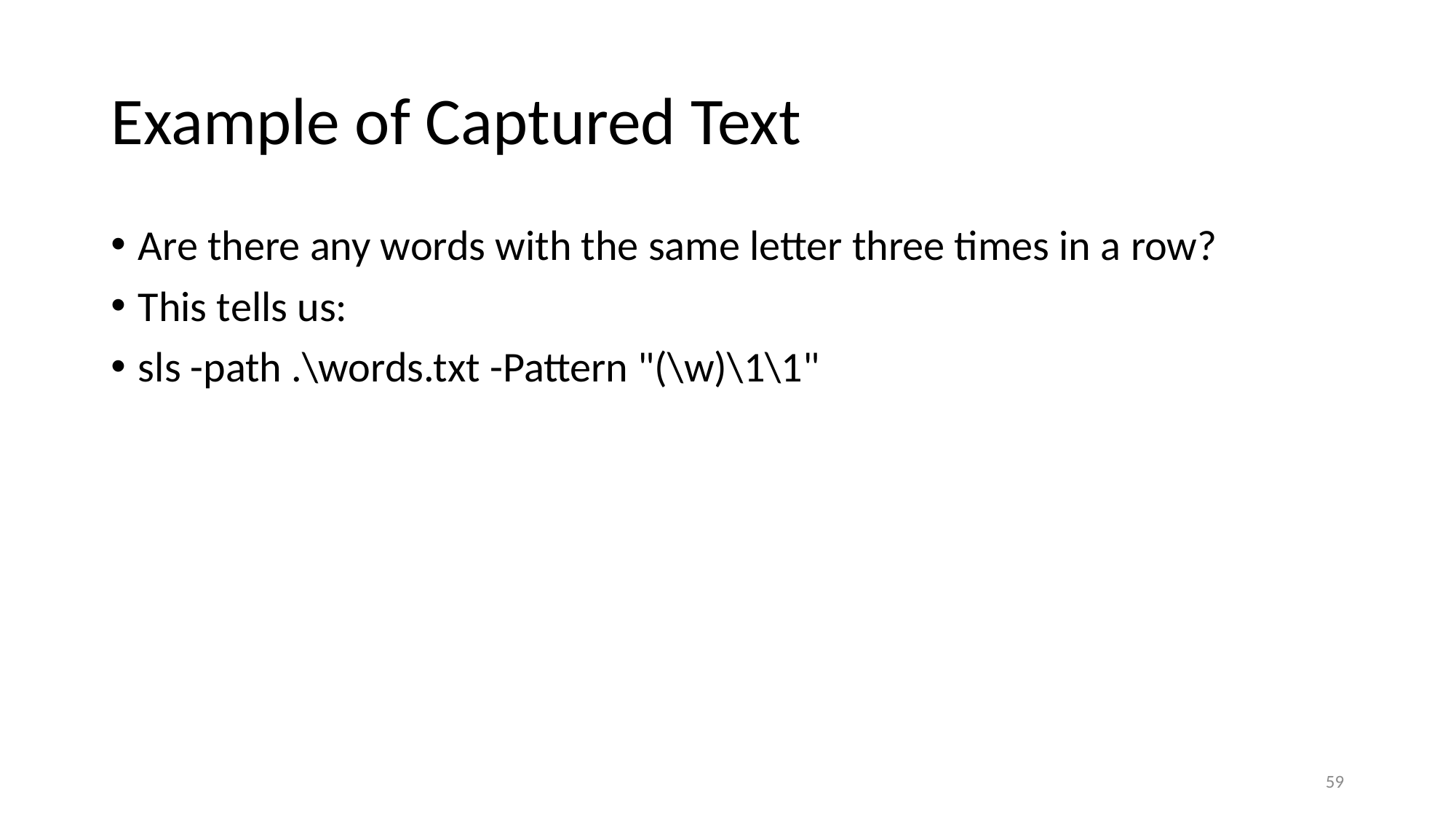

# Example of Captured Text
Are there any words with the same letter three times in a row?
This tells us:
sls -path .\words.txt -Pattern "(\w)\1\1"

59